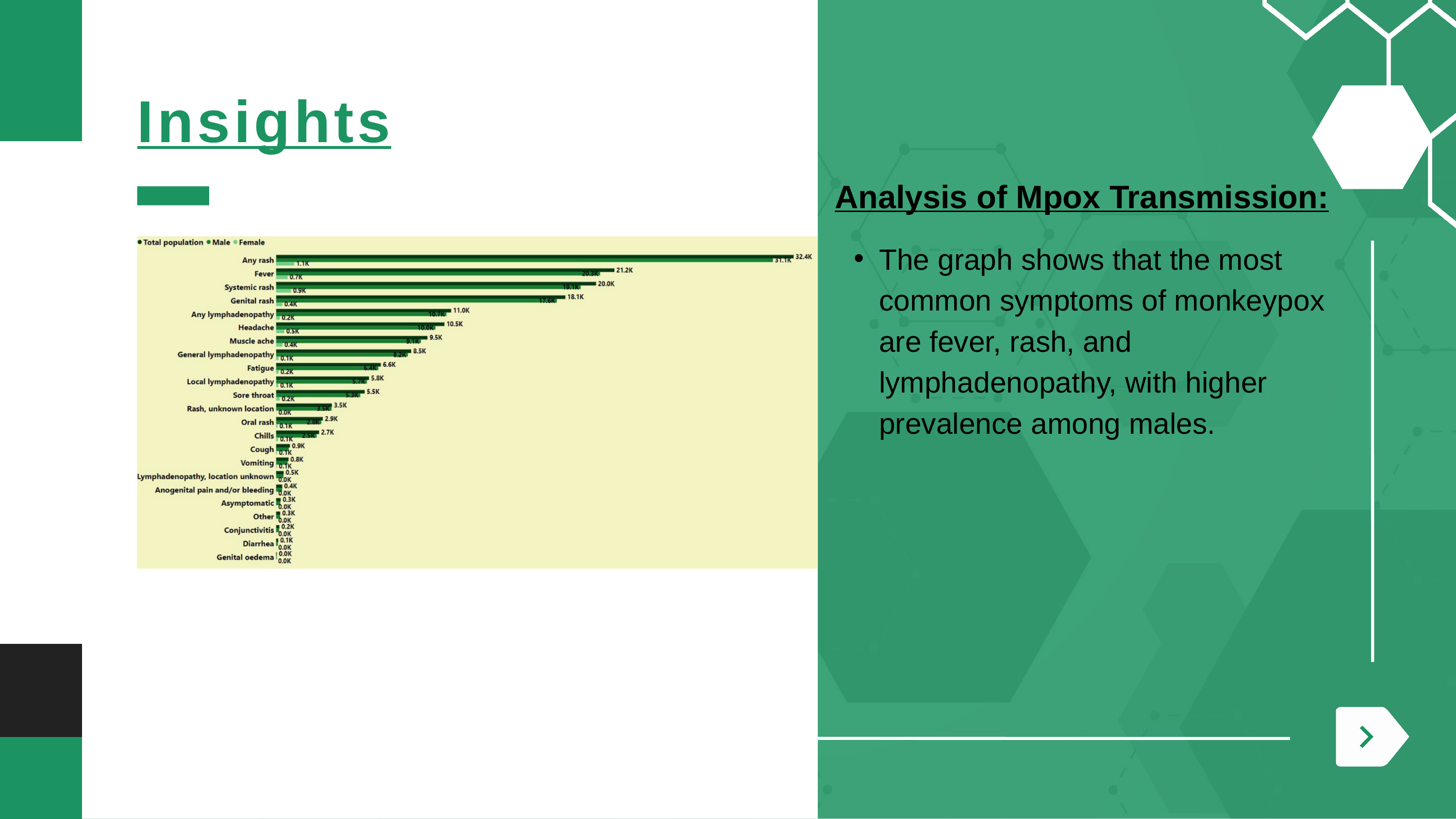

Insights

Analysis of Mpox Transmission:

The graph shows that the most common symptoms of monkeypox are fever, rash, and lymphadenopathy, with higher prevalence among males.